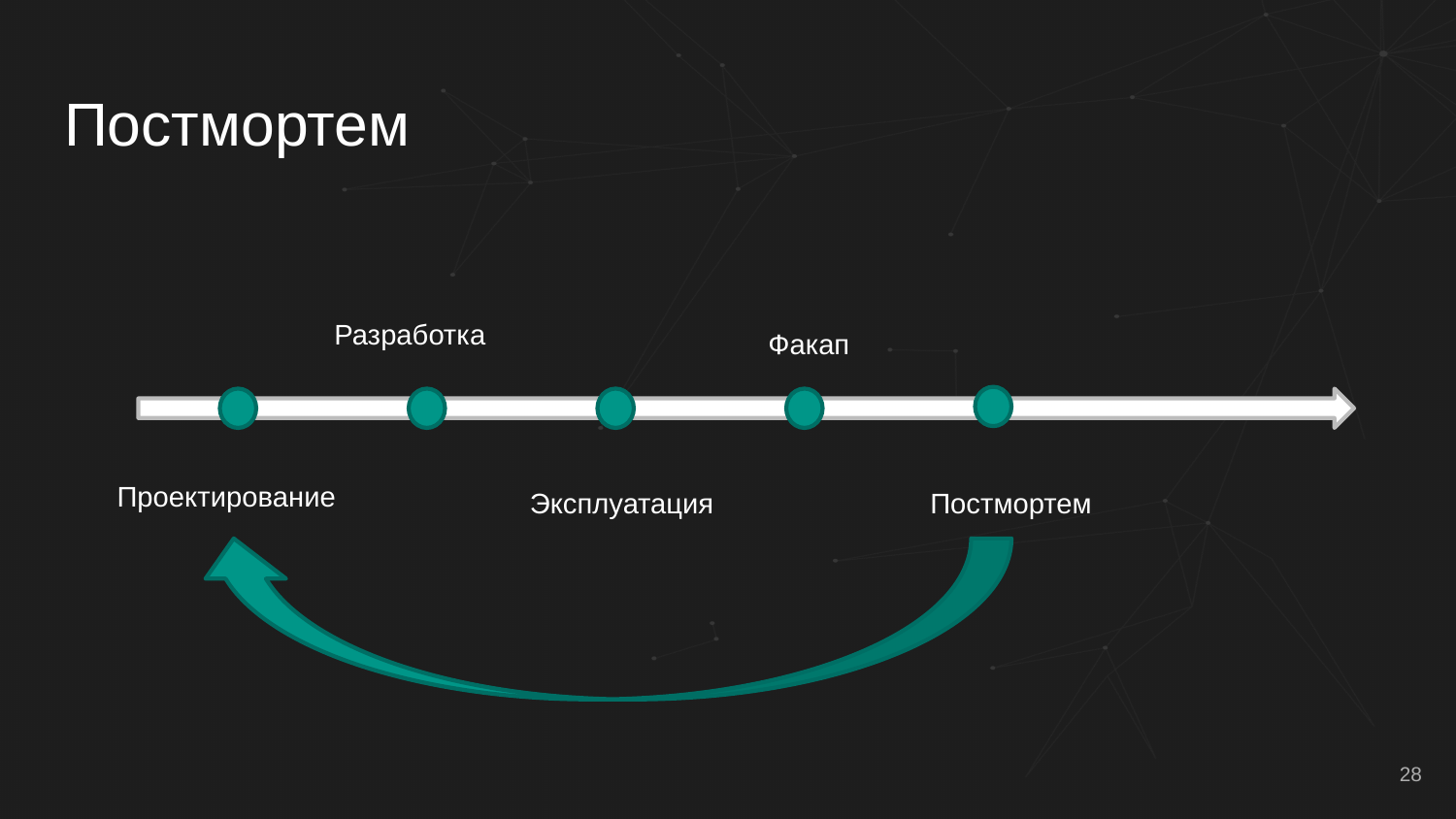

# Постмортем
Разработка
Факап

Проектирование
Эксплуатация
Постмортем

28